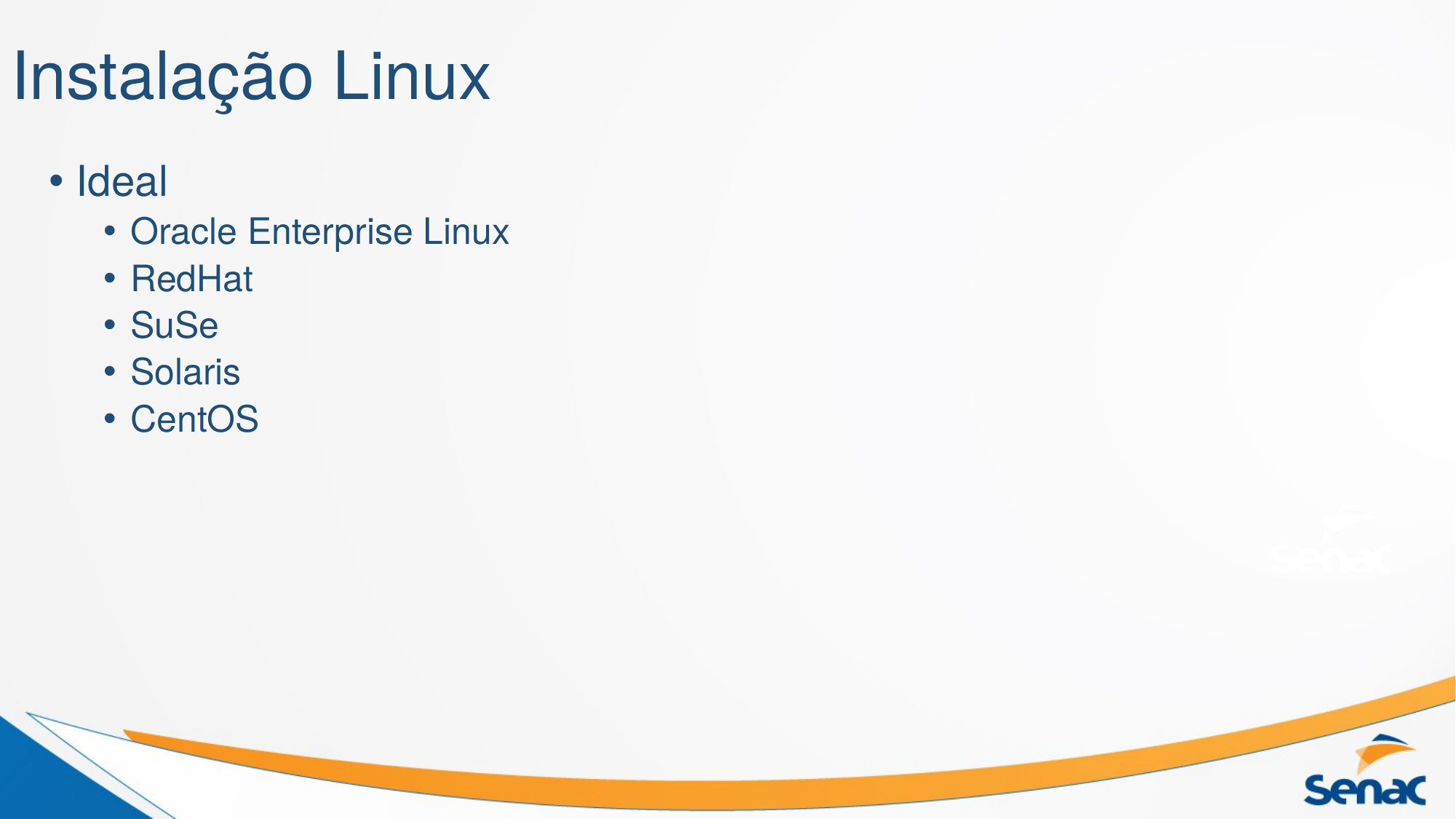

# Instalação Linux
Ideal
Oracle Enterprise Linux
RedHat
SuSe
Solaris
CentOS